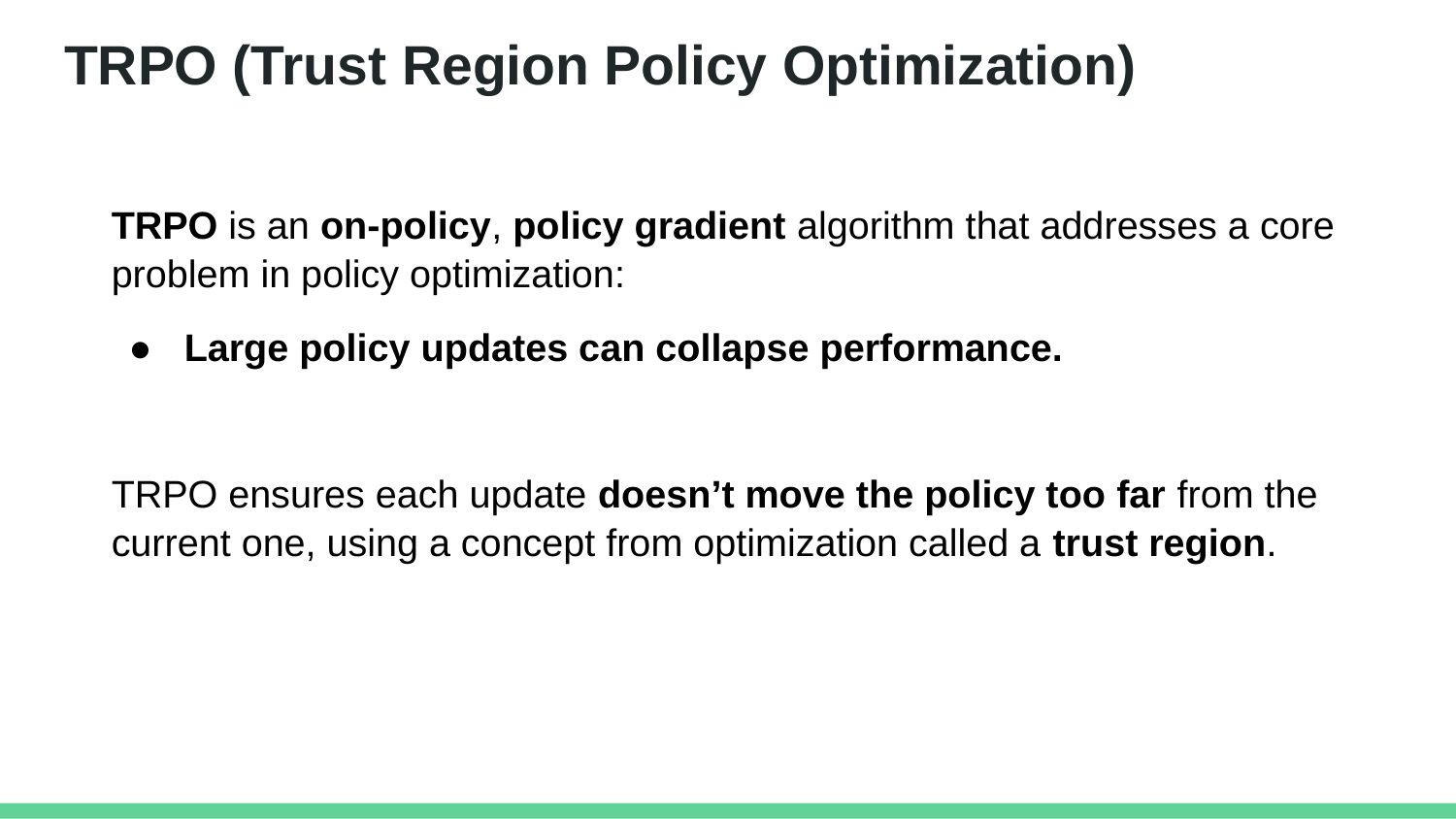

# TRPO (Trust Region Policy Optimization)
TRPO is an on-policy, policy gradient algorithm that addresses a core problem in policy optimization:
Large policy updates can collapse performance.

TRPO ensures each update doesn’t move the policy too far from the current one, using a concept from optimization called a trust region.